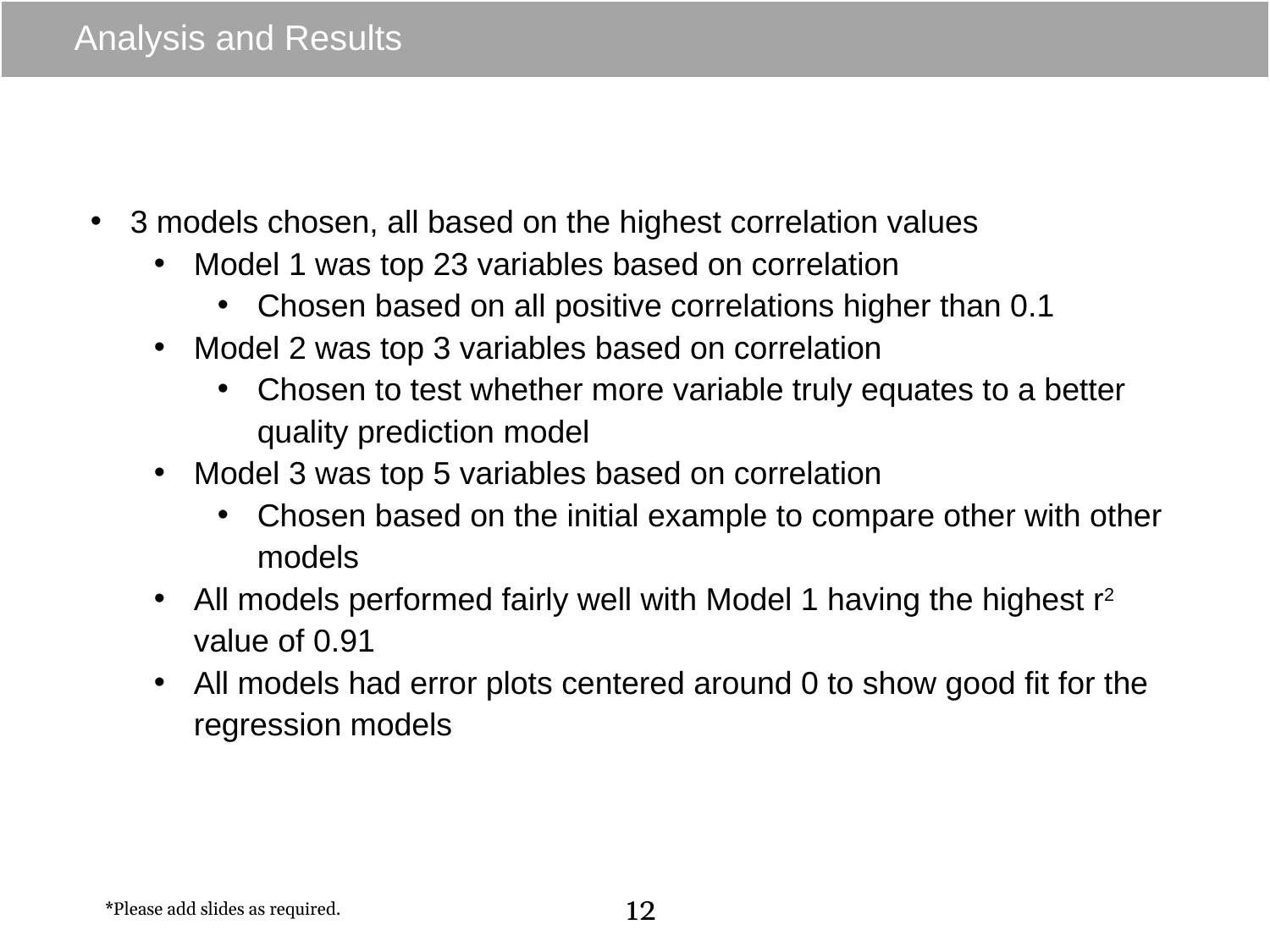

# Analysis and Results
3 models chosen, all based on the highest correlation values
Model 1 was top 23 variables based on correlation
Chosen based on all positive correlations higher than 0.1
Model 2 was top 3 variables based on correlation
Chosen to test whether more variable truly equates to a better quality prediction model
Model 3 was top 5 variables based on correlation
Chosen based on the initial example to compare other with other models
All models performed fairly well with Model 1 having the highest r2 value of 0.91
All models had error plots centered around 0 to show good fit for the regression models

12
*Please add slides as required.